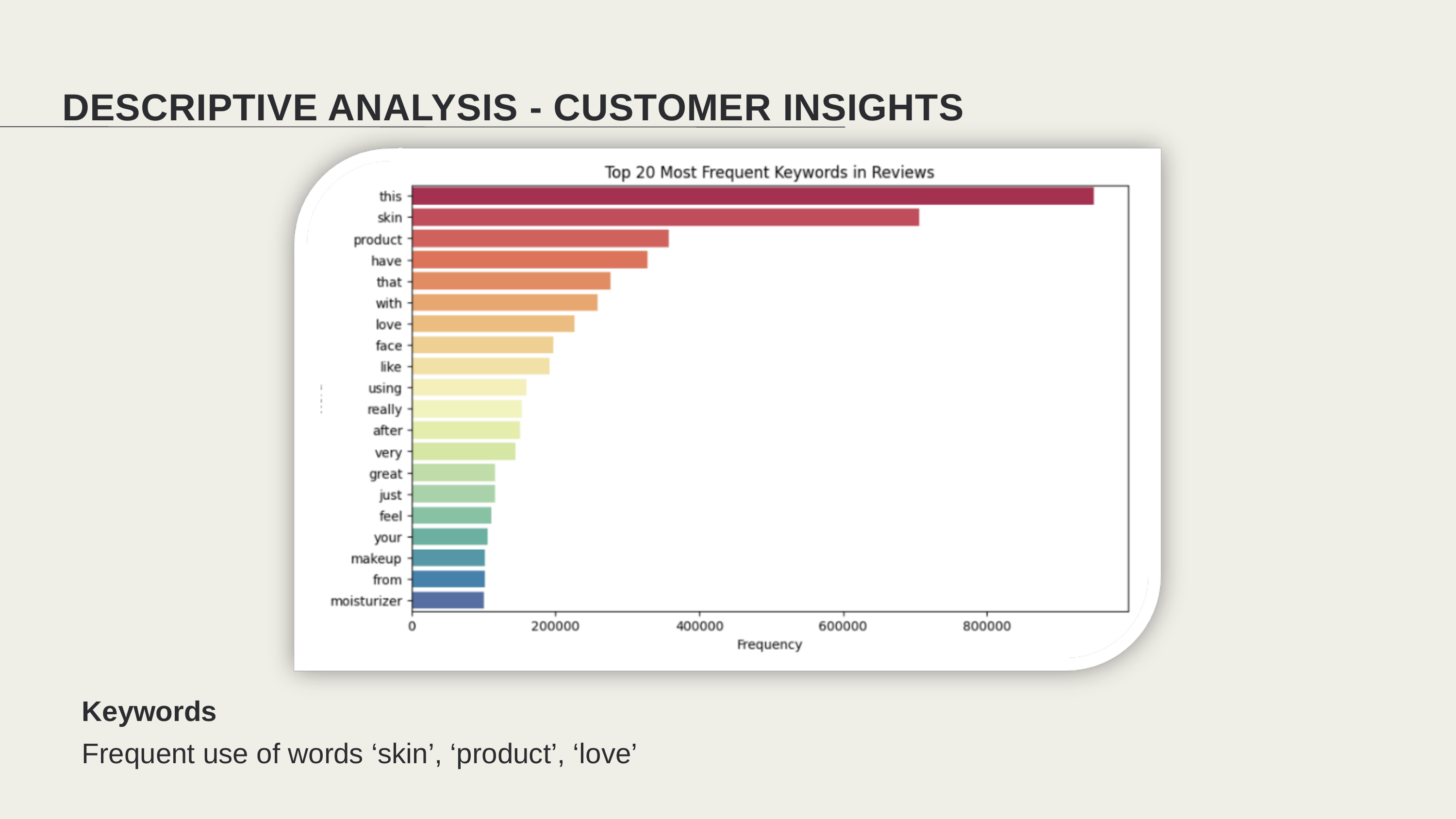

DESCRIPTIVE ANALYSIS - CUSTOMER INSIGHTS

Keywords
Frequent use of words ‘skin’, ‘product’, ‘love’